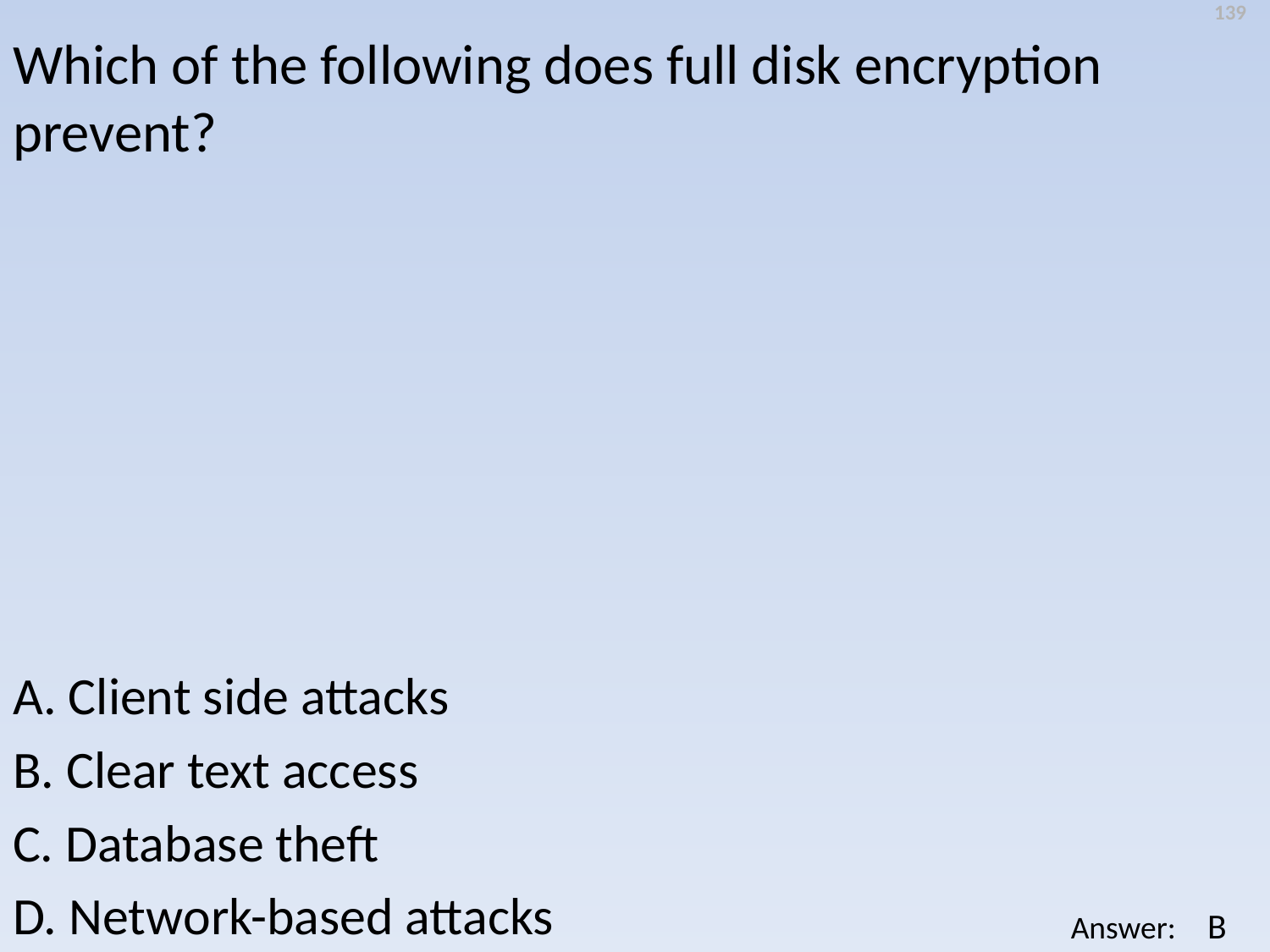

139
Which of the following does full disk encryption prevent?
A. Client side attacks
B. Clear text access
C. Database theft
D. Network-based attacks
B